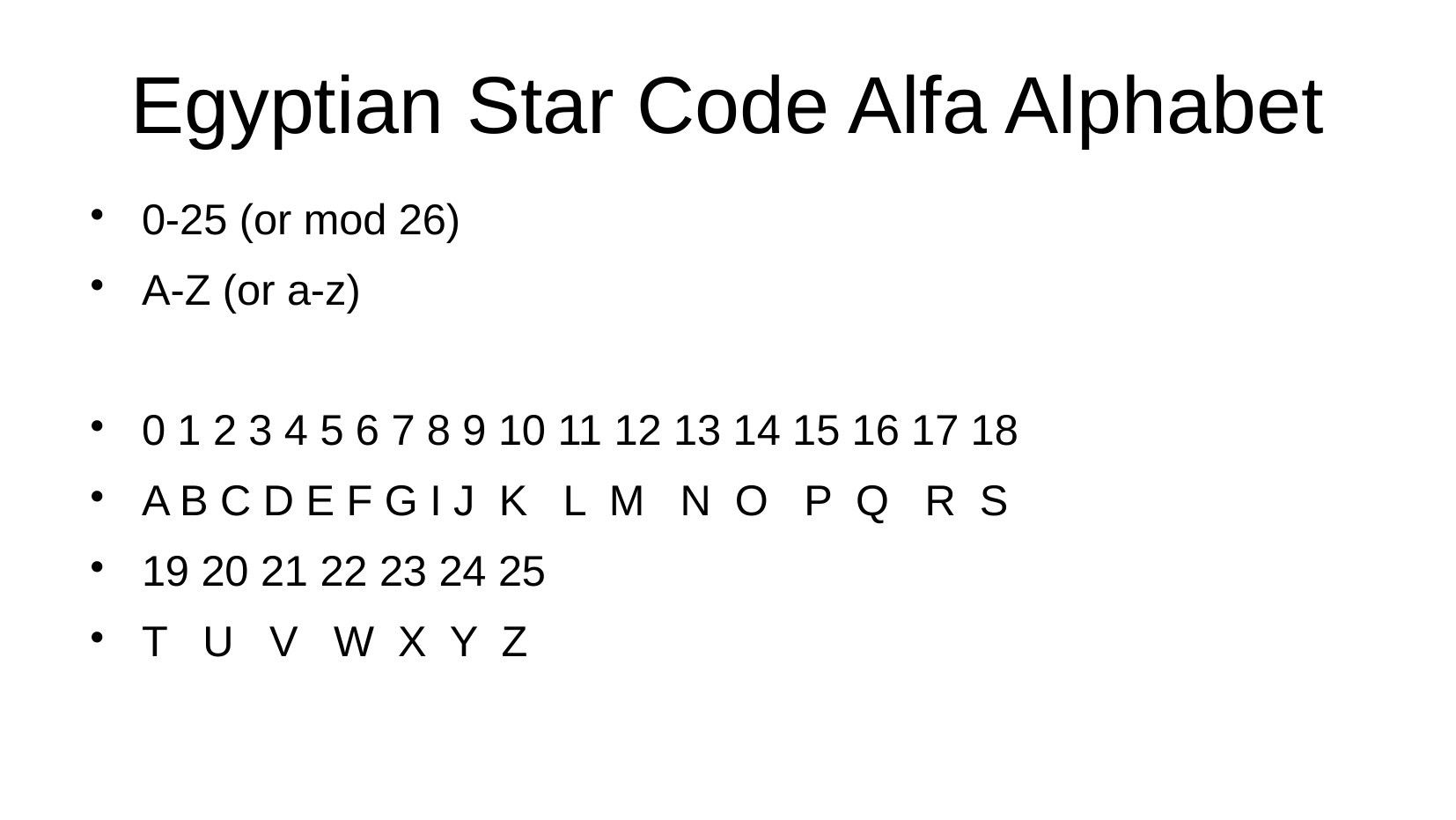

Egyptian Star Code Alfa Alphabet
0-25 (or mod 26)
A-Z (or a-z)

0 1 2 3 4 5 6 7 8 9 10 11 12 13 14 15 16 17 18
A B C D E F G I J  K   L  M   N  O   P  Q   R  S
19 20 21 22 23 24 25
T   U   V   W  X  Y  Z